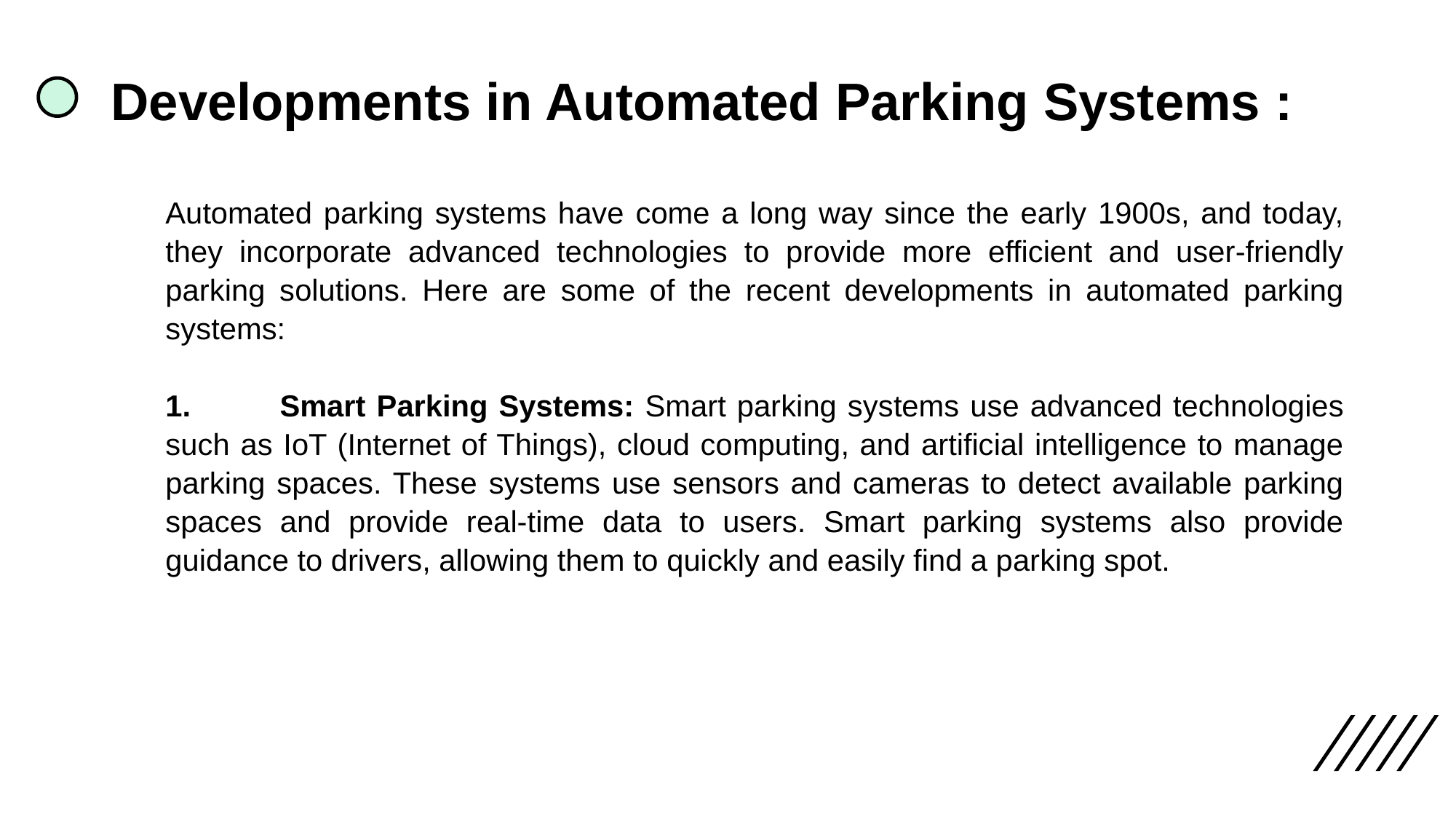

# Developments in Automated Parking Systems :
Automated parking systems have come a long way since the early 1900s, and today, they incorporate advanced technologies to provide more efficient and user-friendly parking solutions. Here are some of the recent developments in automated parking systems:

1.  	Smart Parking Systems: Smart parking systems use advanced technologies such as IoT (Internet of Things), cloud computing, and artificial intelligence to manage parking spaces. These systems use sensors and cameras to detect available parking spaces and provide real-time data to users. Smart parking systems also provide guidance to drivers, allowing them to quickly and easily find a parking spot.